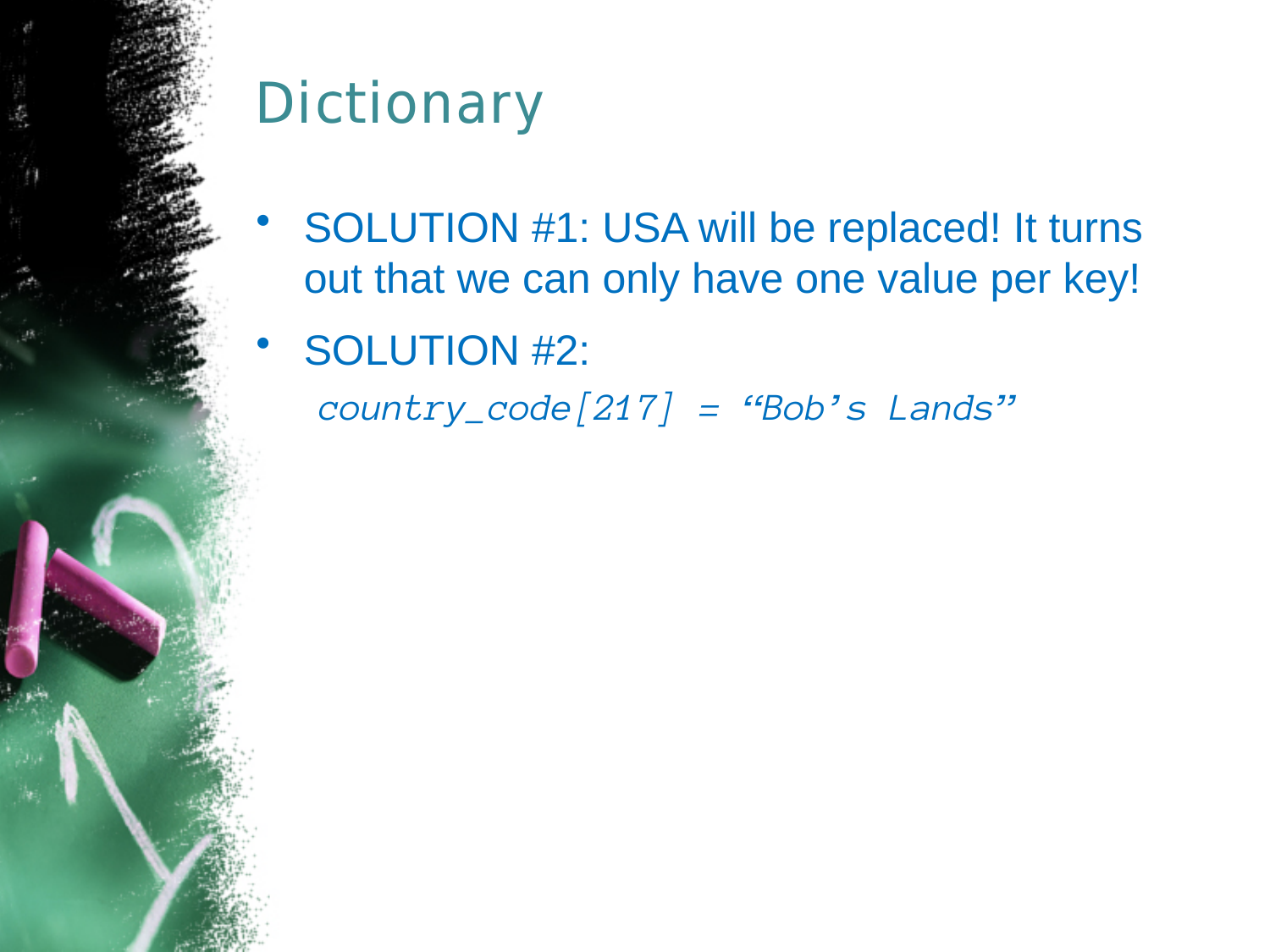

# Dictionary
SOLUTION #1: USA will be replaced! It turns out that we can only have one value per key!
SOLUTION #2:
country_code[217] = “Bob’s Lands”